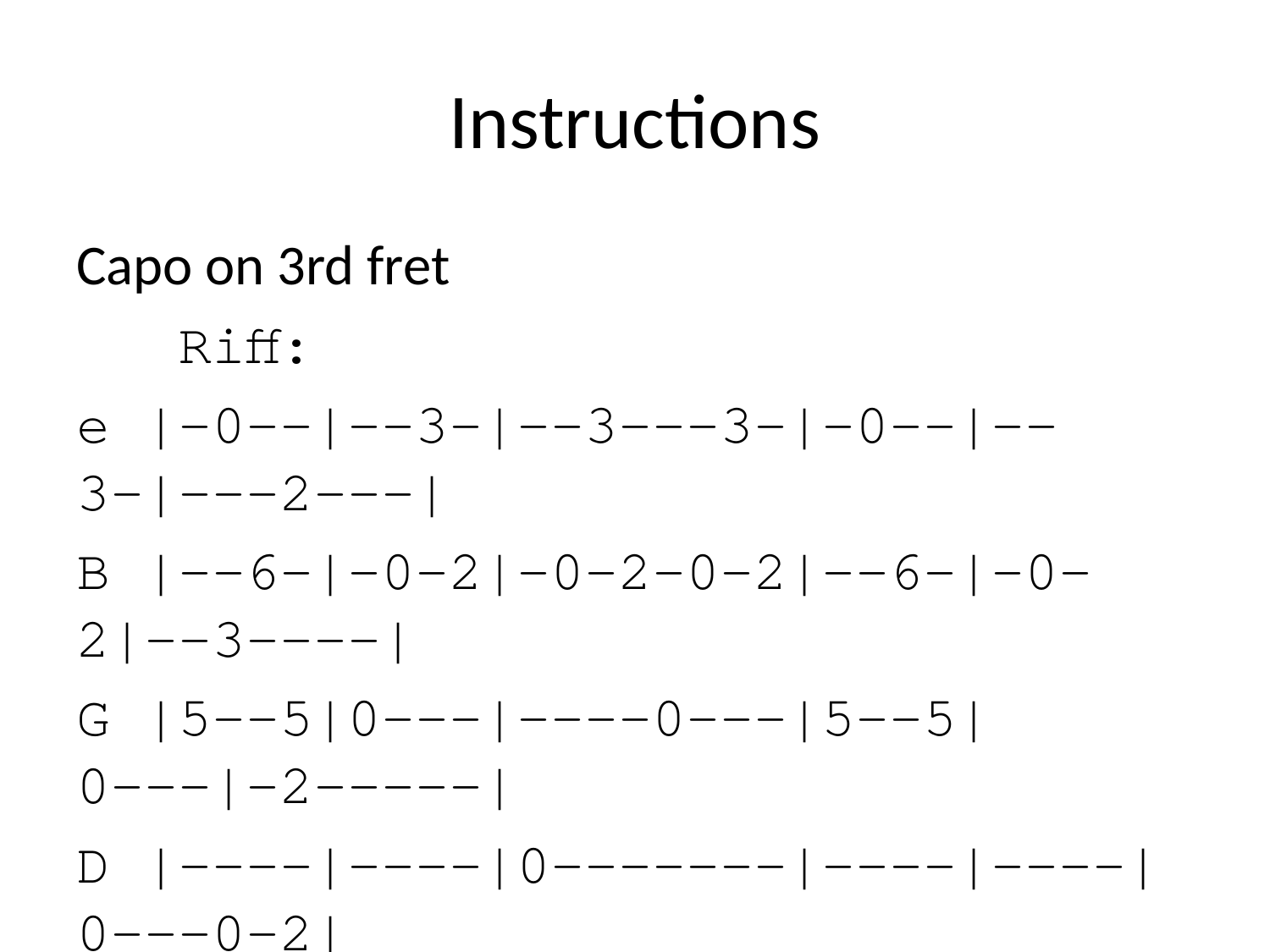

# Instructions
Capo on 3rd fret
   Riff:
e |-0--|--3-|--3---3-|-0--|--3-|---2---|
B |--6-|-0-2|-0-2-0-2|--6-|-0-2|--3----|
G |5--5|0---|----0---|5--5|0---|-2-----|
D |----|----|0-------|----|----|0---0-2|
A |----|----|--------|----|----|-------|
E |----|----|--------|----|----|-------|
     x4   x2            x4   x2